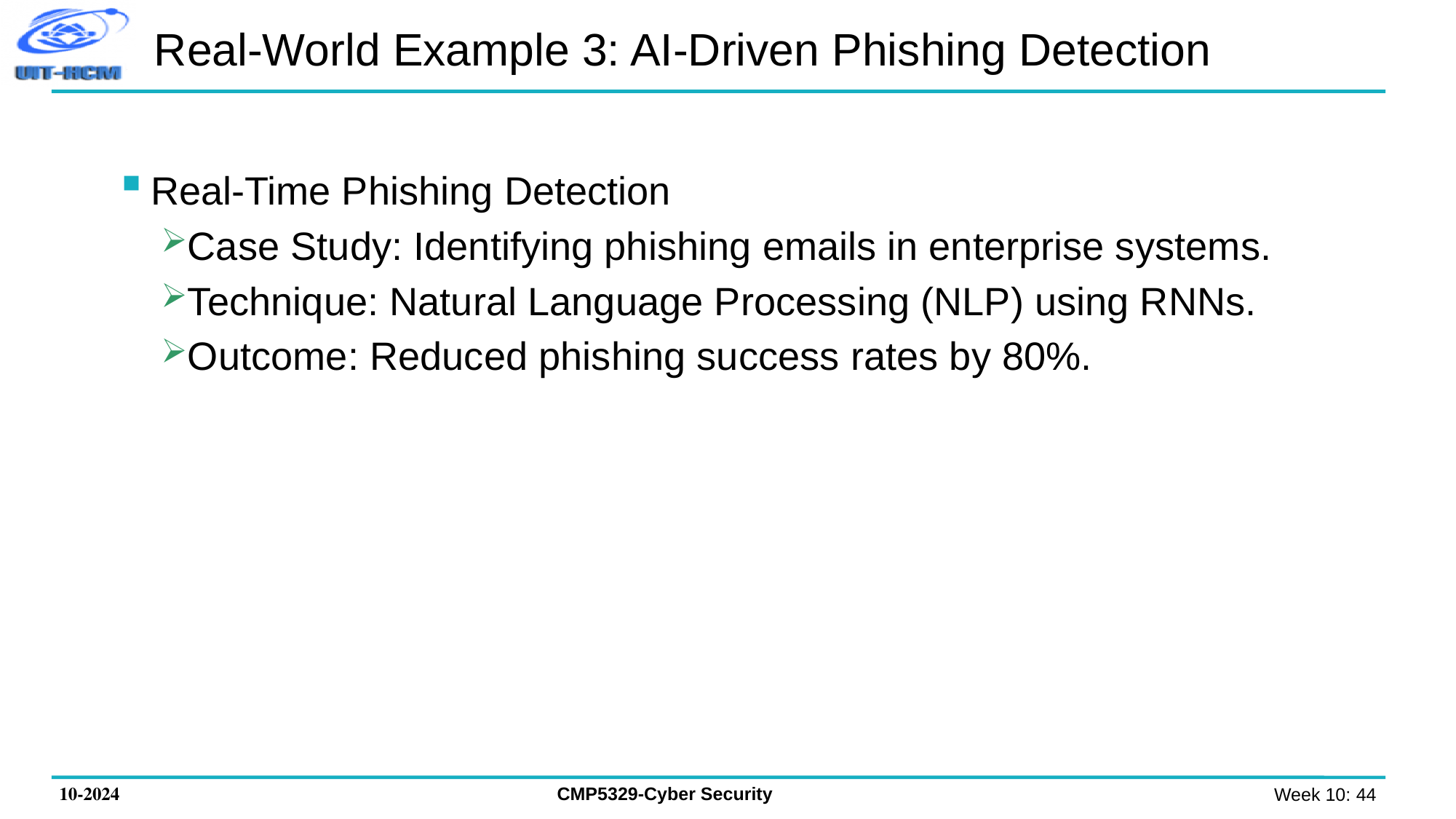

# Real-World Example 3: AI-Driven Phishing Detection
Real-Time Phishing Detection
Case Study: Identifying phishing emails in enterprise systems.
Technique: Natural Language Processing (NLP) using RNNs.
Outcome: Reduced phishing success rates by 80%.